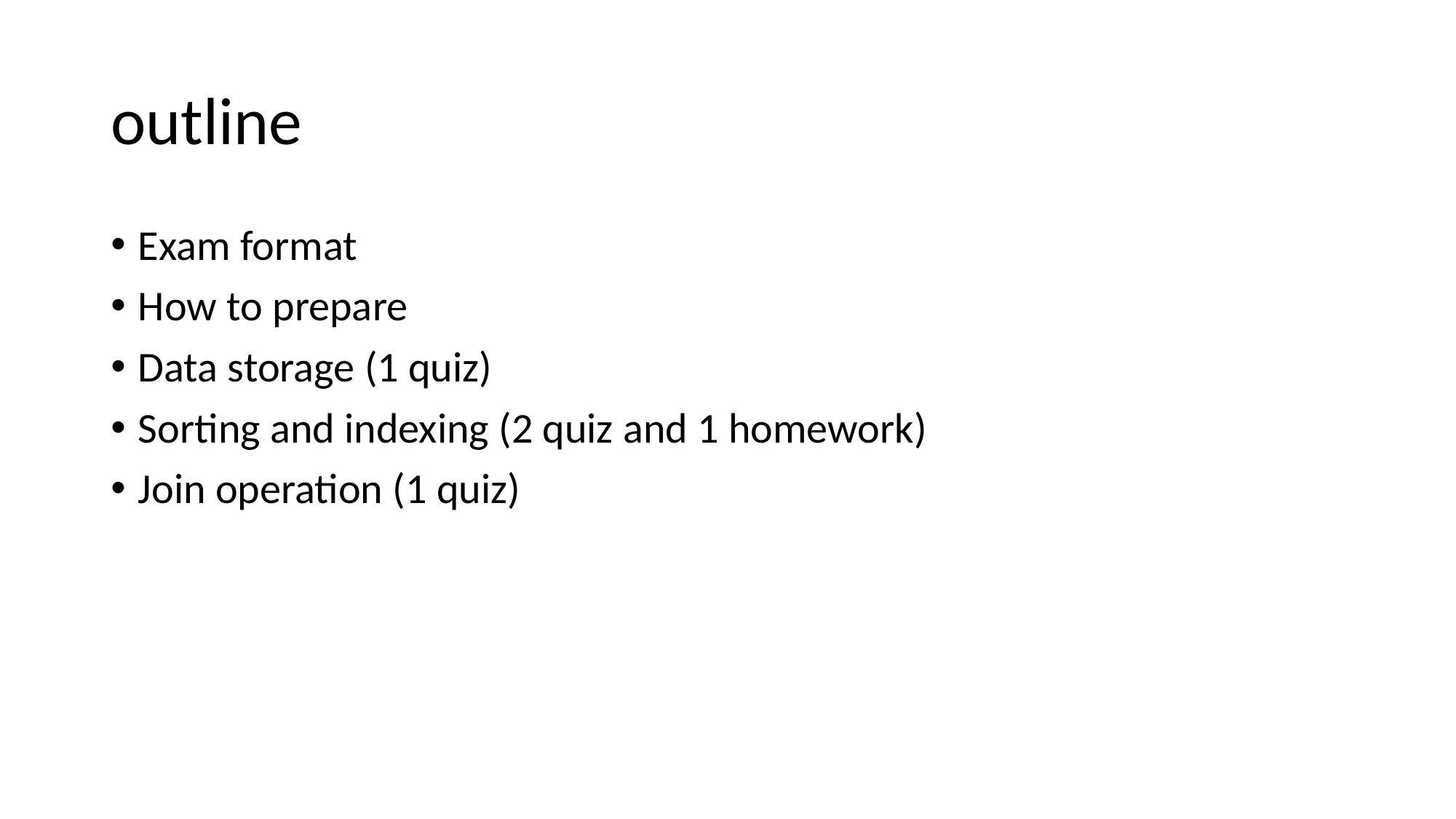

# outline
Exam format
How to prepare
Data storage (1 quiz)
Sorting and indexing (2 quiz and 1 homework)
Join operation (1 quiz)